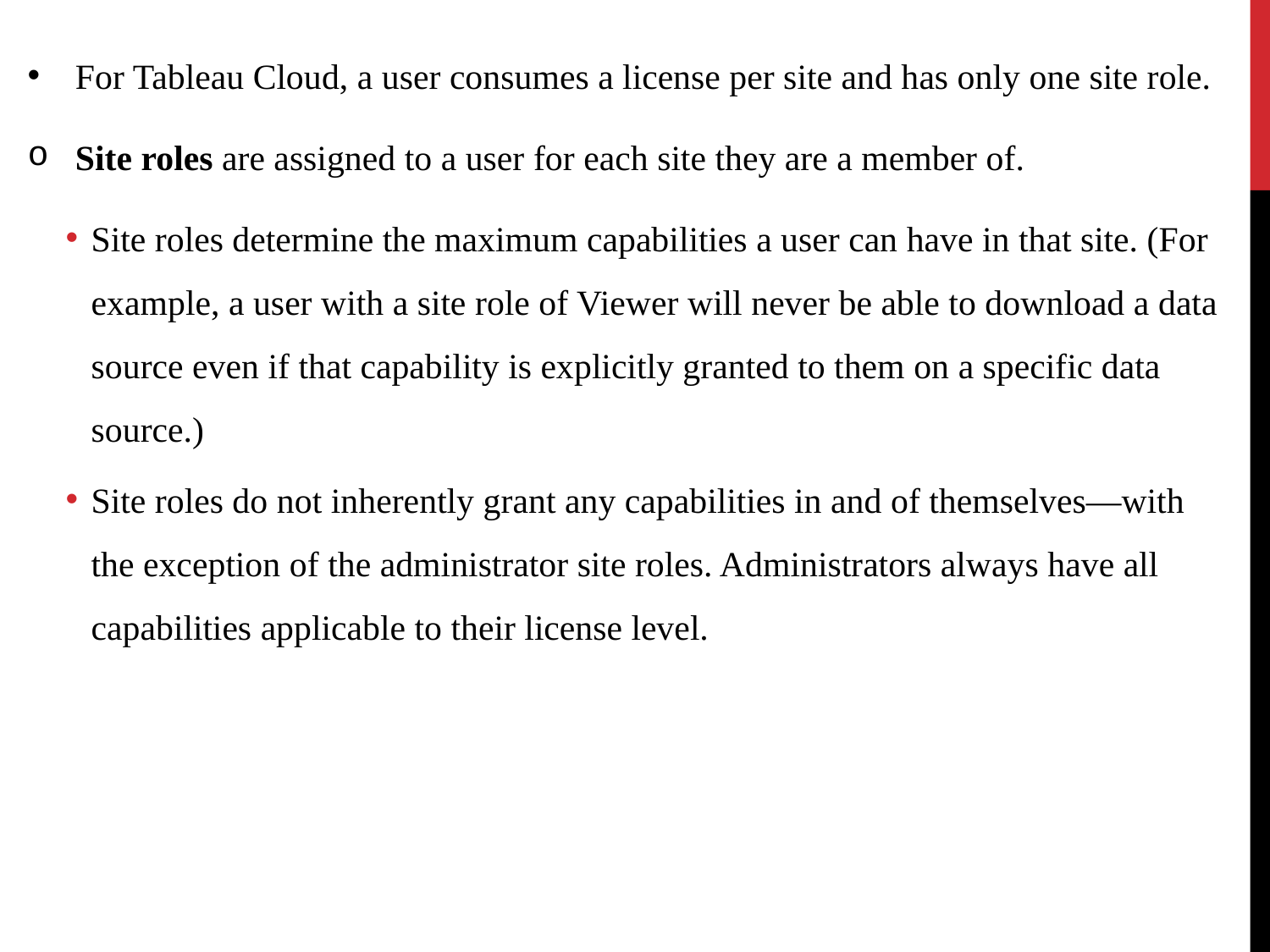

For Tableau Cloud, a user consumes a license per site and has only one site role.
Site roles are assigned to a user for each site they are a member of.
Site roles determine the maximum capabilities a user can have in that site. (For example, a user with a site role of Viewer will never be able to download a data source even if that capability is explicitly granted to them on a specific data source.)
Site roles do not inherently grant any capabilities in and of themselves—with the exception of the administrator site roles. Administrators always have all capabilities applicable to their license level.